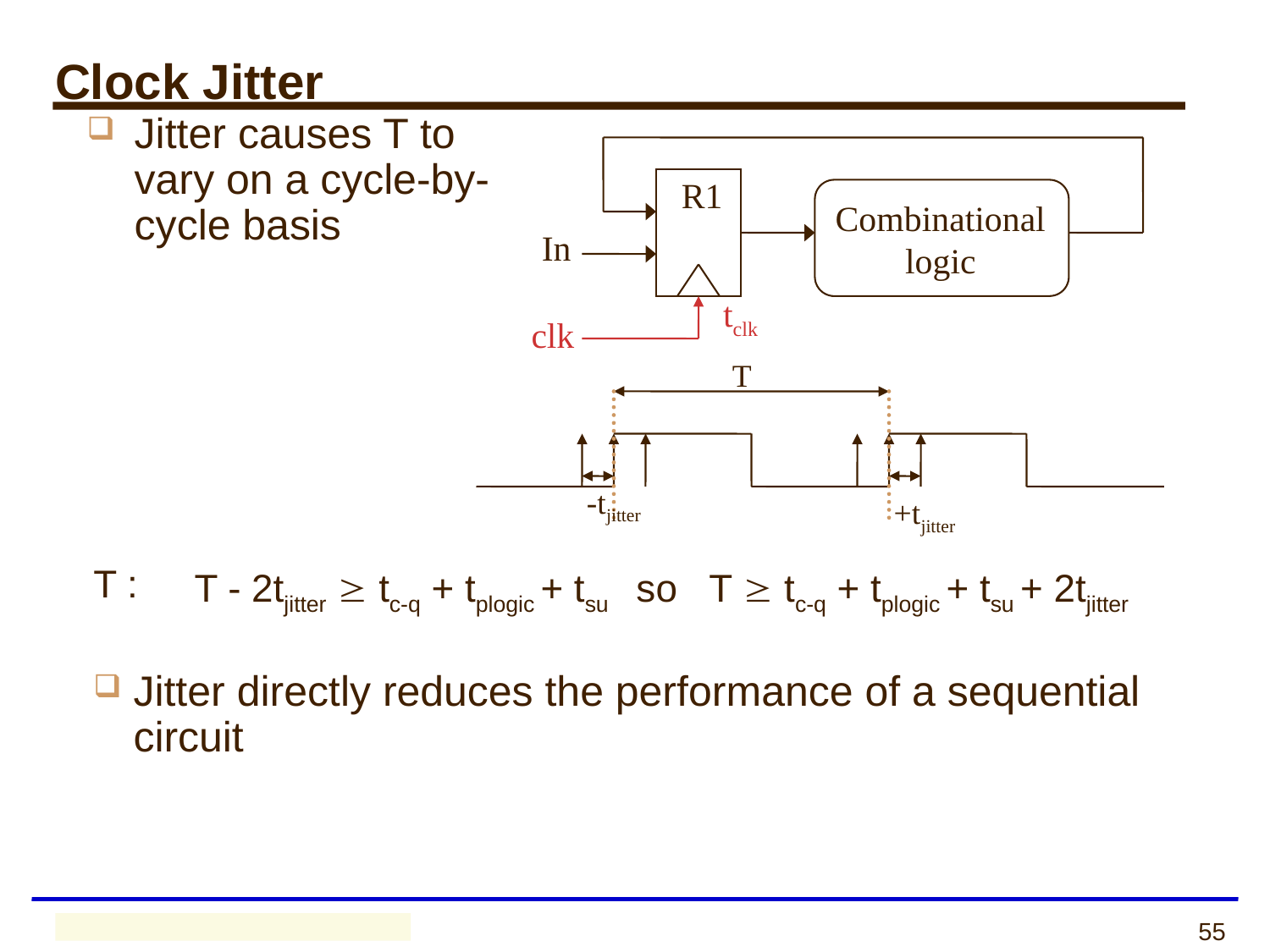

# Clock Jitter
Jitter causes T to vary on a cycle-by-cycle basis

R1

Combinational
logic

In

tclk

clk

T

-tjitter

+tjitter

T :
T - 2tjitter ≥ tc-q + tplogic + tsu   so   T ≥ tc-q + tplogic + tsu + 2tjitter
Jitter directly reduces the performance of a sequential circuit